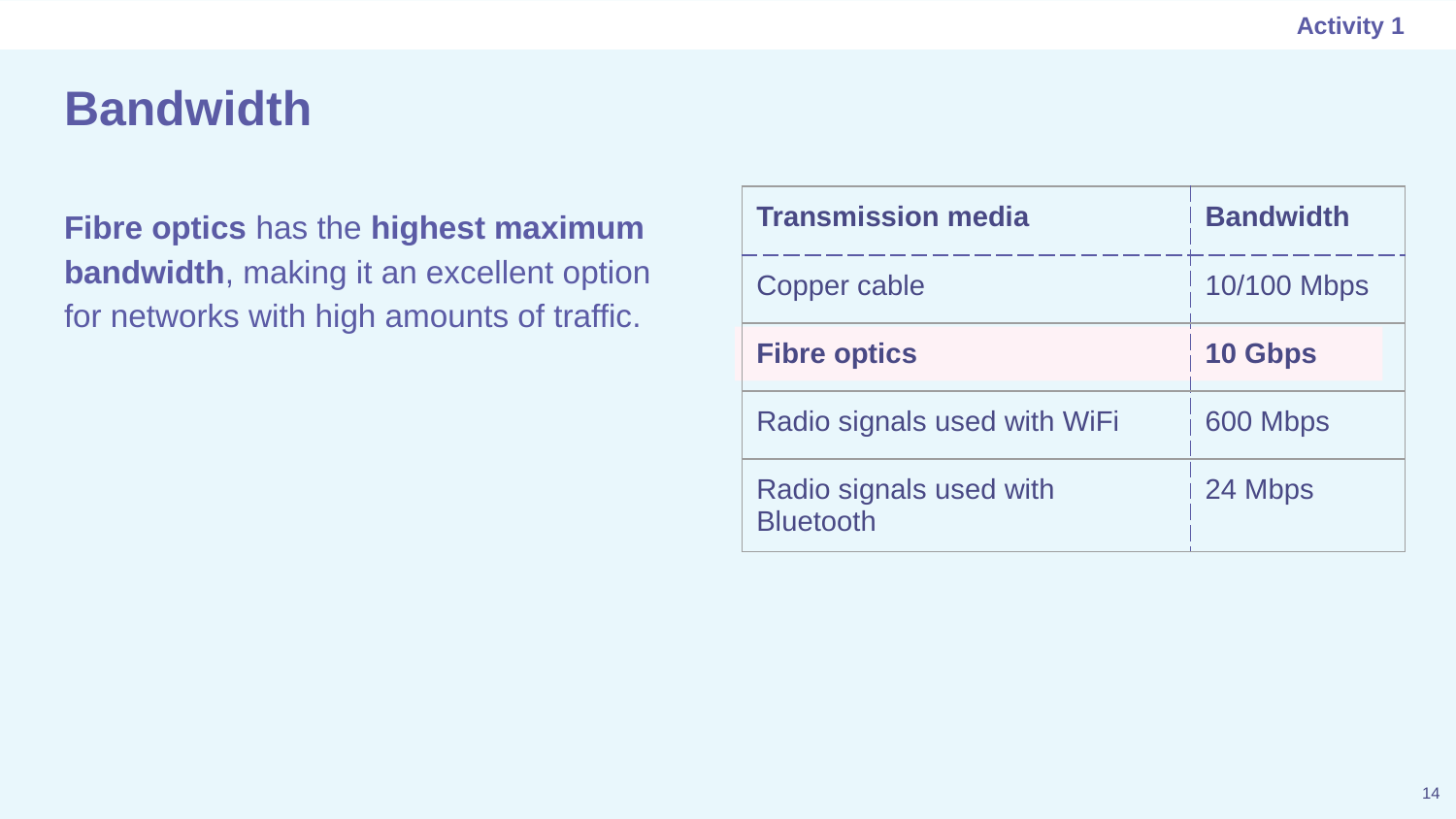

Activity 1
# Bandwidth
Fibre optics has the highest maximum bandwidth, making it an excellent option for networks with high amounts of traffic.

| Transmission media | Bandwidth |
| --- | --- |
| Copper cable | 10/100 Mbps |
| Fibre optics | 10 Gbps |
| Radio signals used with WiFi | 600 Mbps |
| Radio signals used with Bluetooth | 24 Mbps |

14